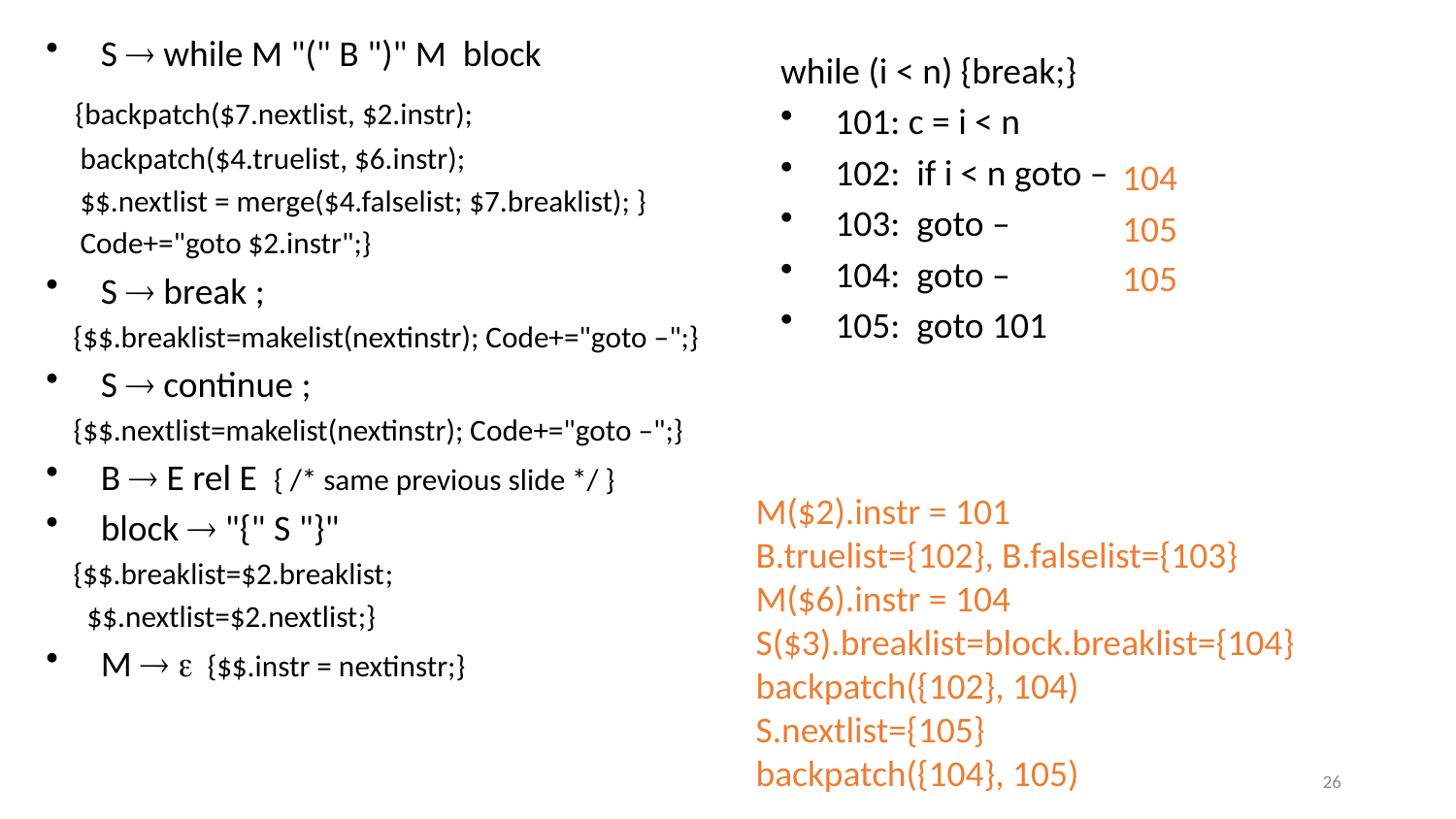

S → while M "(" B ")" M  block
   {backpatch($7.nextlist, $2.instr);
     backpatch($4.truelist, $6.instr);
     $$.nextlist = merge($4.falselist; $7.breaklist); }
     Code+="goto $2.instr";}
S → break ;
    {$$.breaklist=makelist(nextinstr); Code+="goto –";}
S → continue ;
    {$$.nextlist=makelist(nextinstr); Code+="goto –";}
B → E rel E  { /* same previous slide */ }
block → "{" S "}"
    {$$.breaklist=$2.breaklist;
      $$.nextlist=$2.nextlist;}
M → ε  {$$.instr = nextinstr;}
while (i < n) {break;}
101: c = i < n
102:  if i < n goto –
103:  goto –
104:  goto –
105:  goto 101
104
105
105
M($2).instr = 101
B.truelist={102}, B.falselist={103}
M($6).instr = 104
S($3).breaklist=block.breaklist={104}
backpatch({102}, 104)
S.nextlist={105}
backpatch({104}, 105)
26